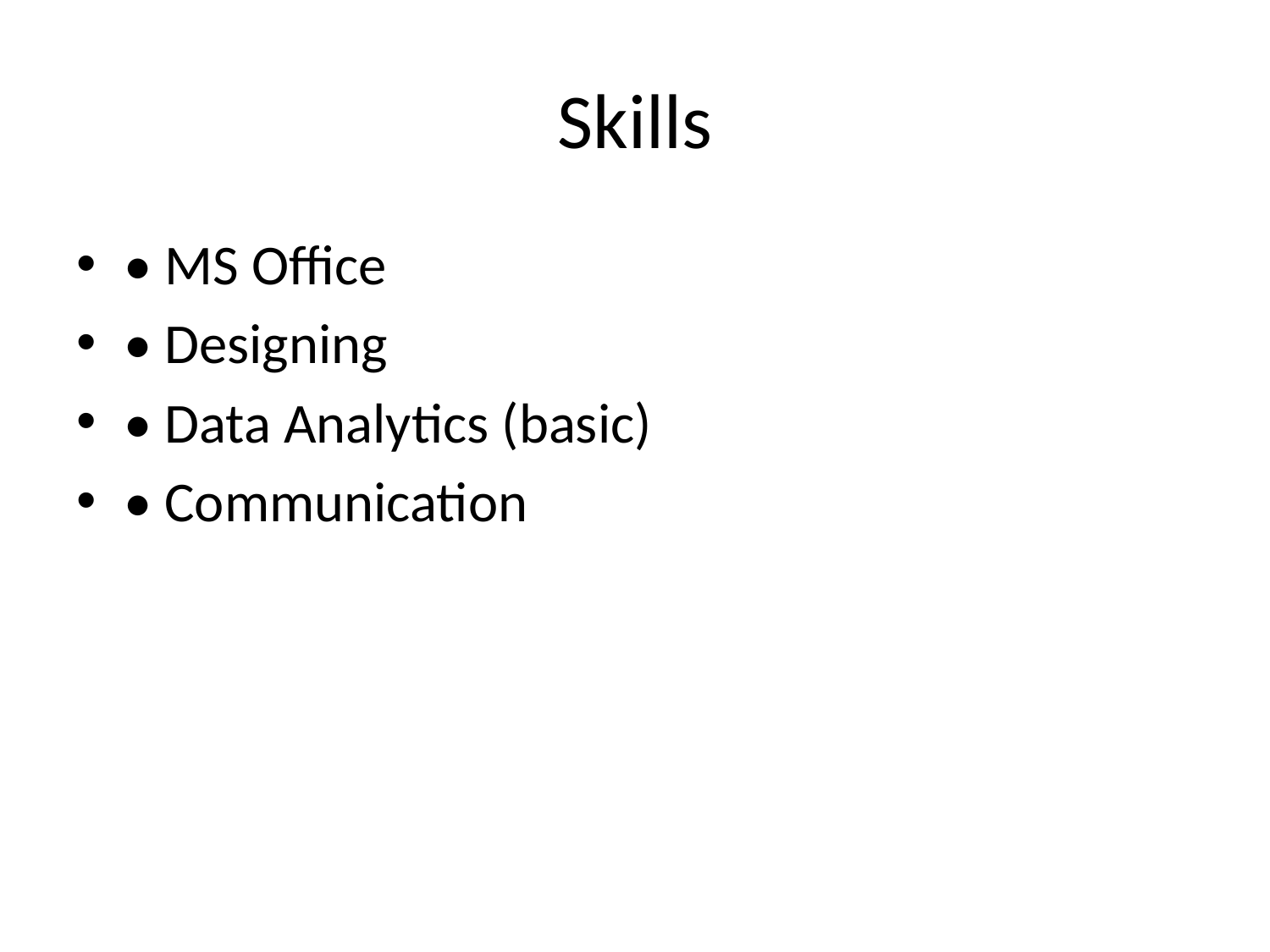

# Skills
• MS Office
• Designing
• Data Analytics (basic)
• Communication